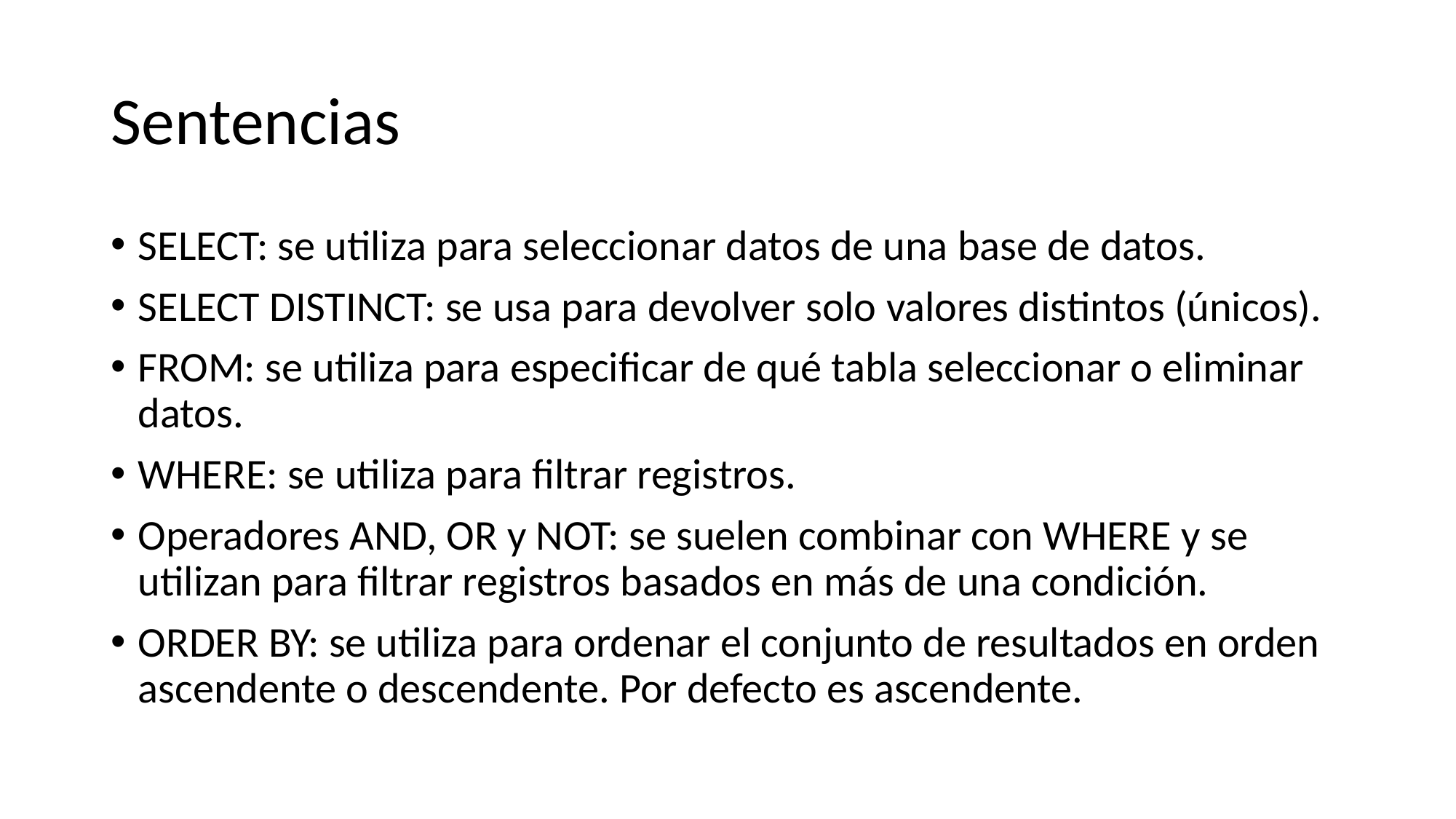

# Sentencias
SELECT: se utiliza para seleccionar datos de una base de datos.
SELECT DISTINCT: se usa para devolver solo valores distintos (únicos).
FROM: se utiliza para especificar de qué tabla seleccionar o eliminar datos.
WHERE: se utiliza para filtrar registros.
Operadores AND, OR y NOT: se suelen combinar con WHERE y se utilizan para filtrar registros basados ​​en más de una condición.
ORDER BY: se utiliza para ordenar el conjunto de resultados en orden ascendente o descendente. Por defecto es ascendente.